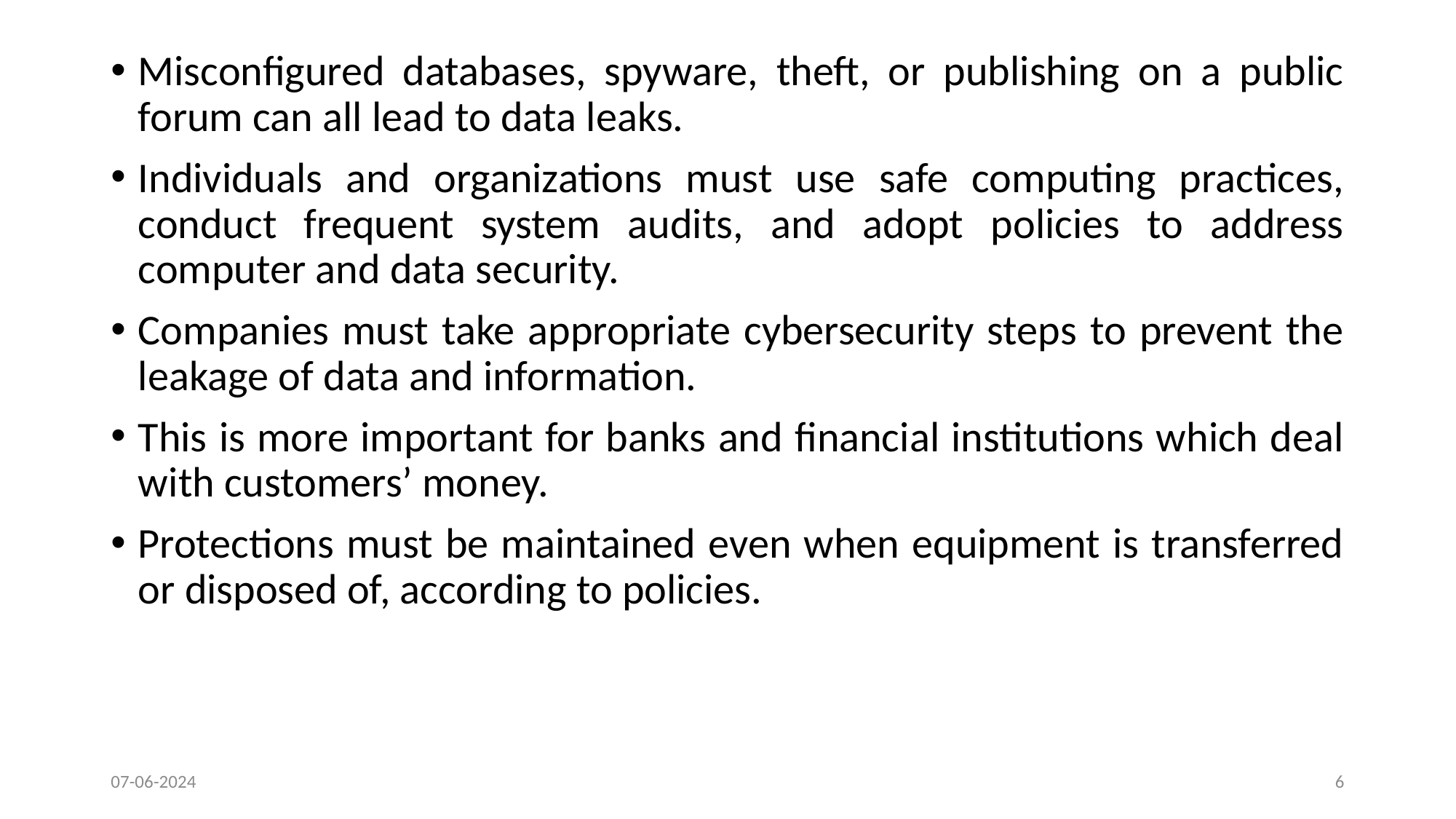

#
Misconfigured databases, spyware, theft, or publishing on a public forum can all lead to data leaks.
Individuals and organizations must use safe computing practices, conduct frequent system audits, and adopt policies to address computer and data security.
Companies must take appropriate cybersecurity steps to prevent the leakage of data and information.
This is more important for banks and financial institutions which deal with customers’ money.
Protections must be maintained even when equipment is transferred or disposed of, according to policies.
07-06-2024
6